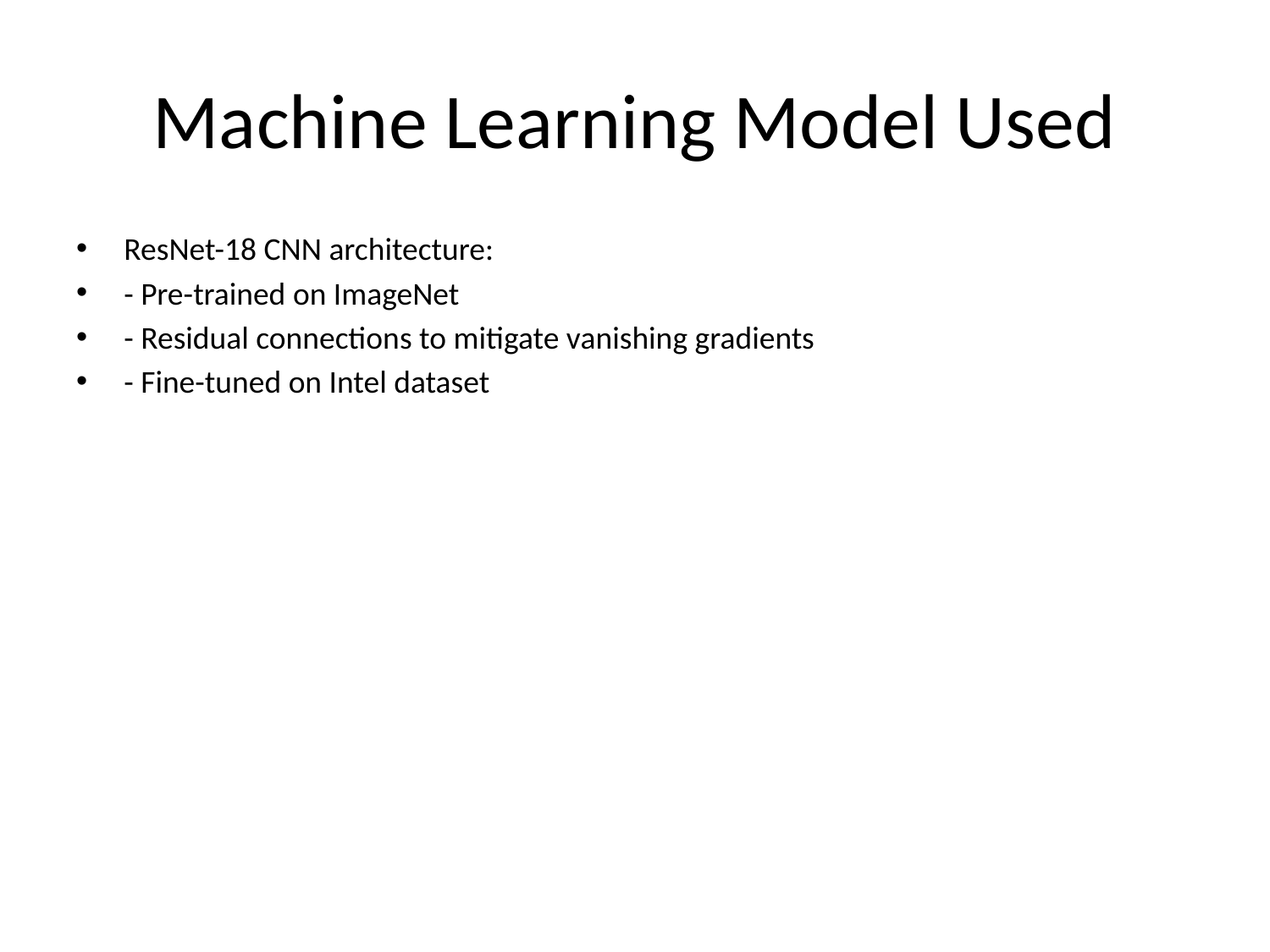

# Machine Learning Model Used
ResNet-18 CNN architecture:
- Pre-trained on ImageNet
- Residual connections to mitigate vanishing gradients
- Fine-tuned on Intel dataset